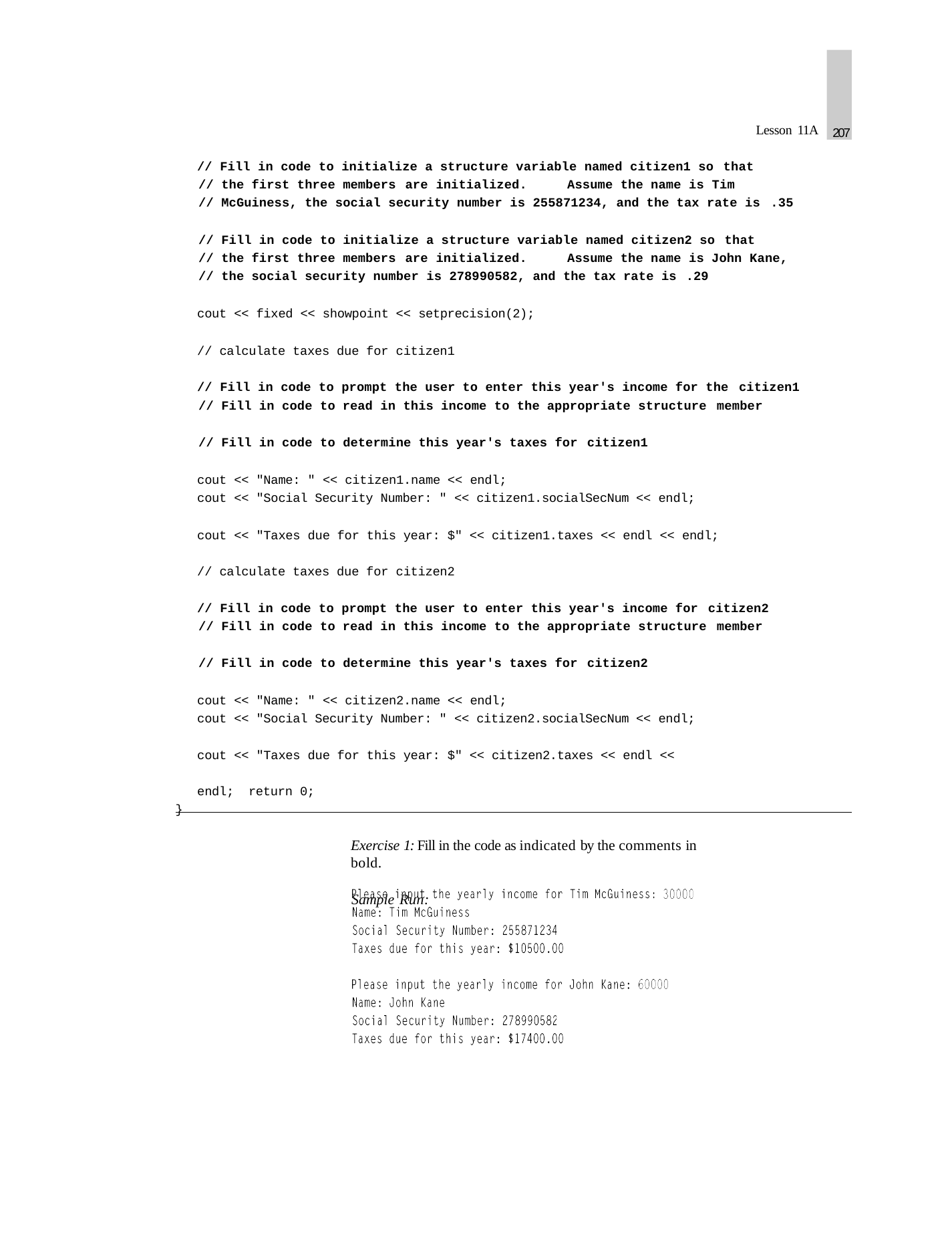

207
Lesson 11A
// Fill in code to initialize a structure variable named citizen1 so that
// the first three members are initialized.	Assume the name is Tim
// McGuiness, the social security number is 255871234, and the tax rate is .35

// Fill in code to initialize a structure variable named citizen2 so that
// the first three members are initialized.	Assume the name is John Kane,
// the social security number is 278990582, and the tax rate is .29

cout << fixed << showpoint << setprecision(2);

// calculate taxes due for citizen1

// Fill in code to prompt the user to enter this year's income for the citizen1
// Fill in code to read in this income to the appropriate structure member

// Fill in code to determine this year's taxes for citizen1

cout << "Name: " << citizen1.name << endl;
cout << "Social Security Number: " << citizen1.socialSecNum << endl;

cout << "Taxes due for this year: $" << citizen1.taxes << endl << endl;

// calculate taxes due for citizen2

// Fill in code to prompt the user to enter this year's income for citizen2
// Fill in code to read in this income to the appropriate structure member

// Fill in code to determine this year's taxes for citizen2

cout << "Name: " << citizen2.name << endl;
cout << "Social Security Number: " << citizen2.socialSecNum << endl;
cout << "Taxes due for this year: $" << citizen2.taxes << endl << endl;  return 0;
}

Exercise 1: Fill in the code as indicated by the comments in bold.

Sample Run: